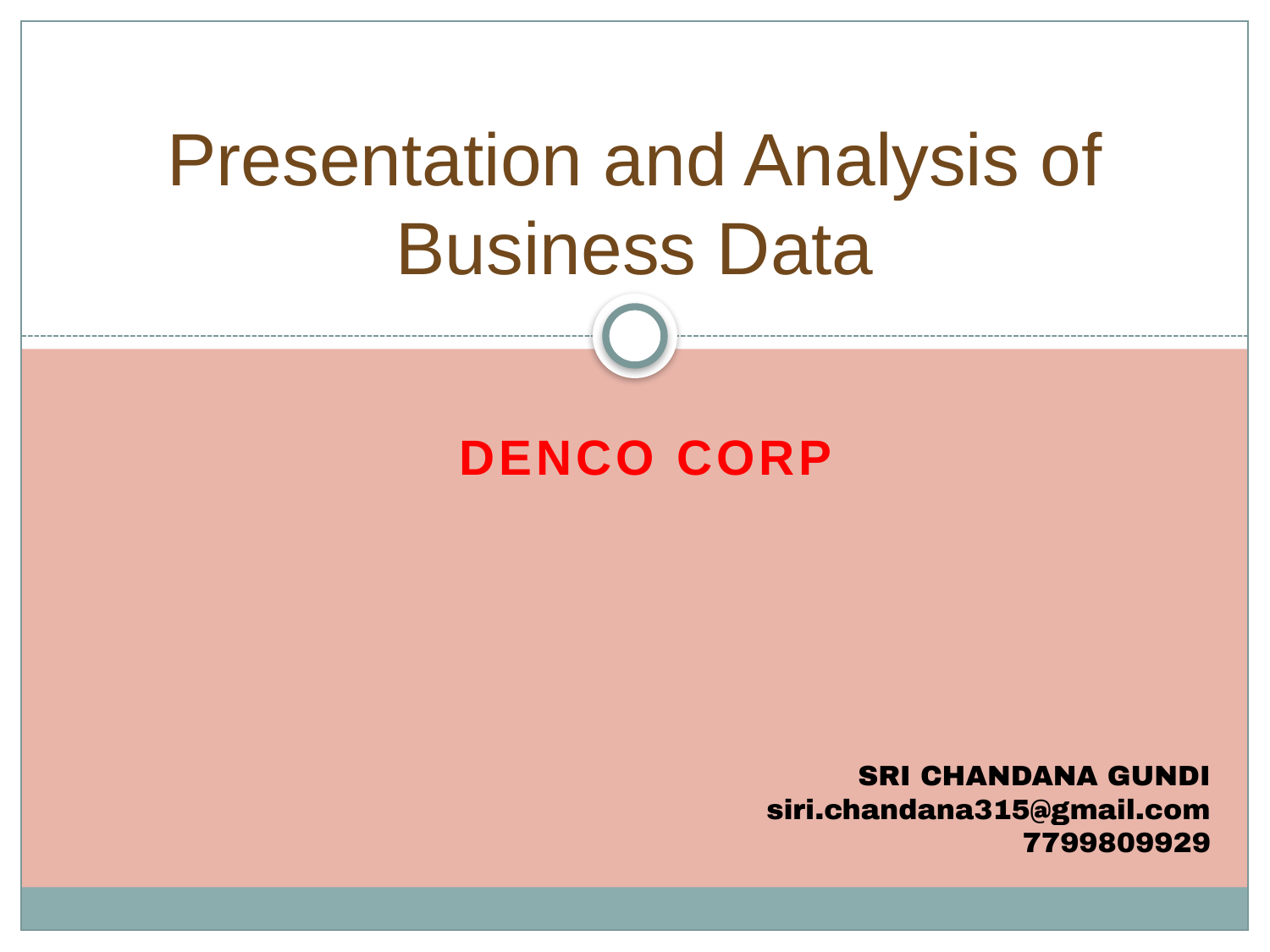

# Presentation and Analysis of Business Data
 Denco Corp
SRI CHANDANA GUNDI
siri.chandana315@gmail.com
7799809929